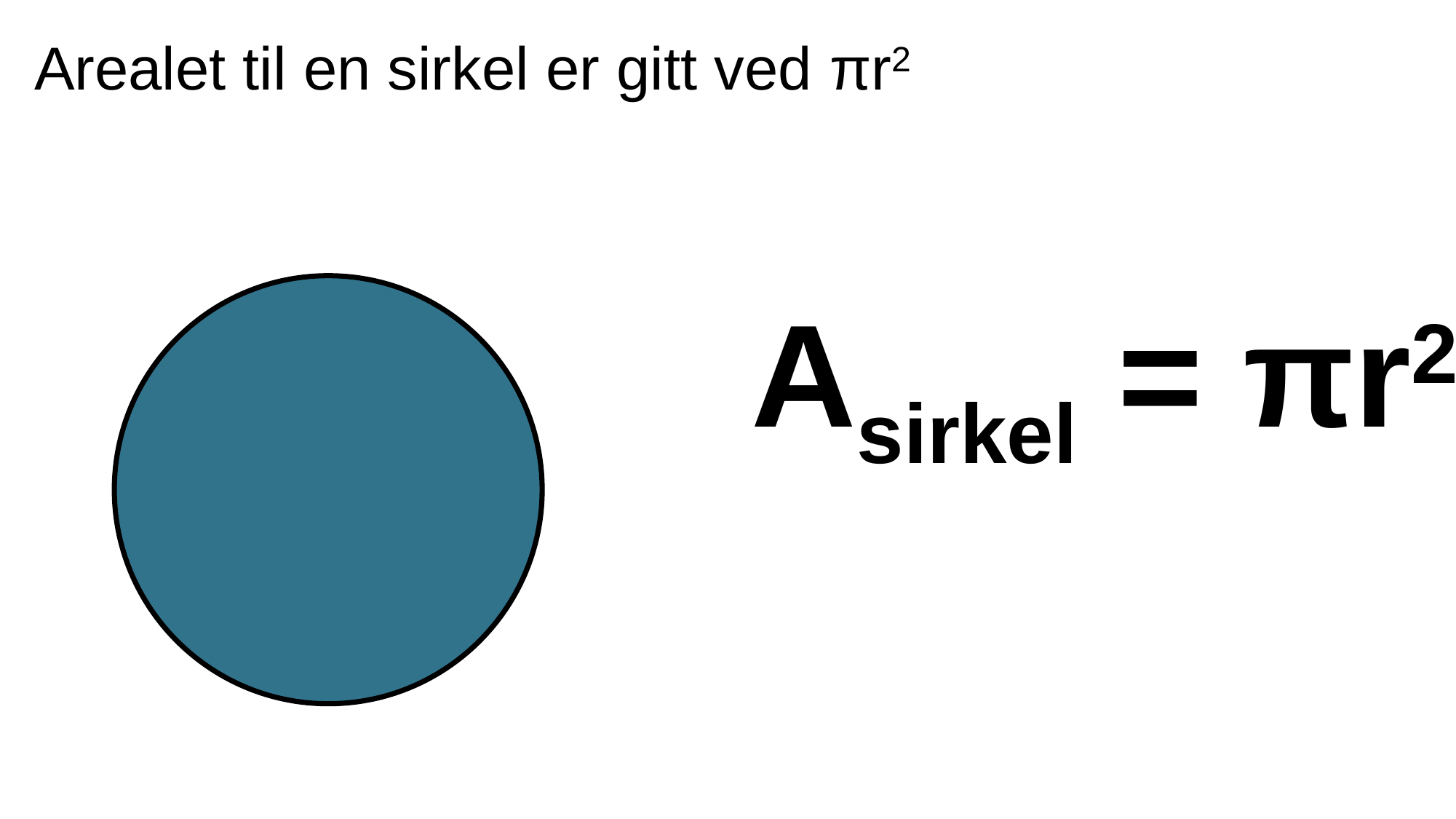

Arealet til en sirkel er gitt ved πr2

Asirkel = πr2